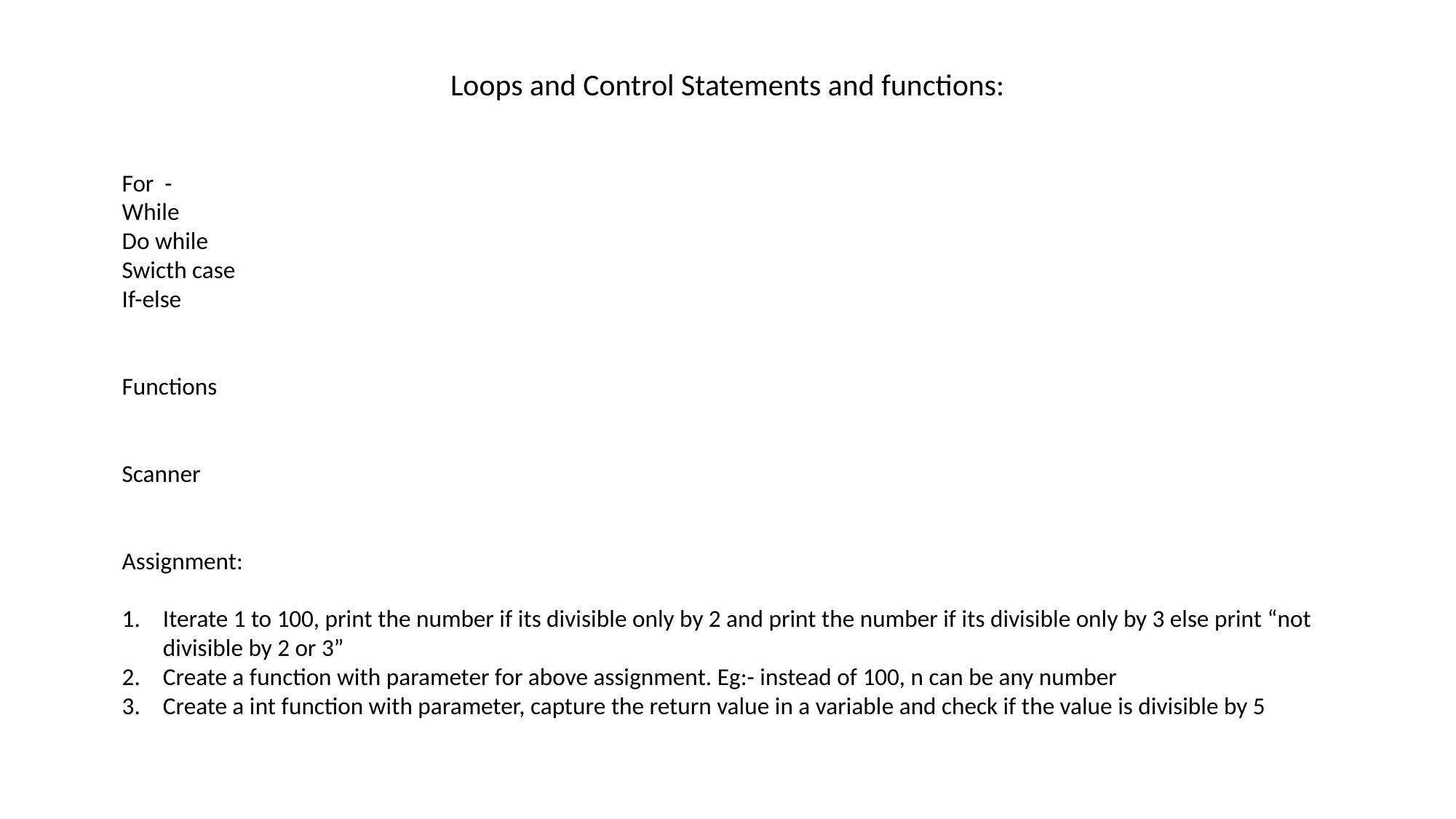

Loops and Control Statements and functions:

For  -
While
Do while
Swicth case
If-else

Functions

Scanner

Assignment:

Iterate 1 to 100, print the number if its divisible only by 2 and print the number if its divisible only by 3 else print “not divisible by 2 or 3”
Create a function with parameter for above assignment. Eg:- instead of 100, n can be any number
Create a int function with parameter, capture the return value in a variable and check if the value is divisible by 5